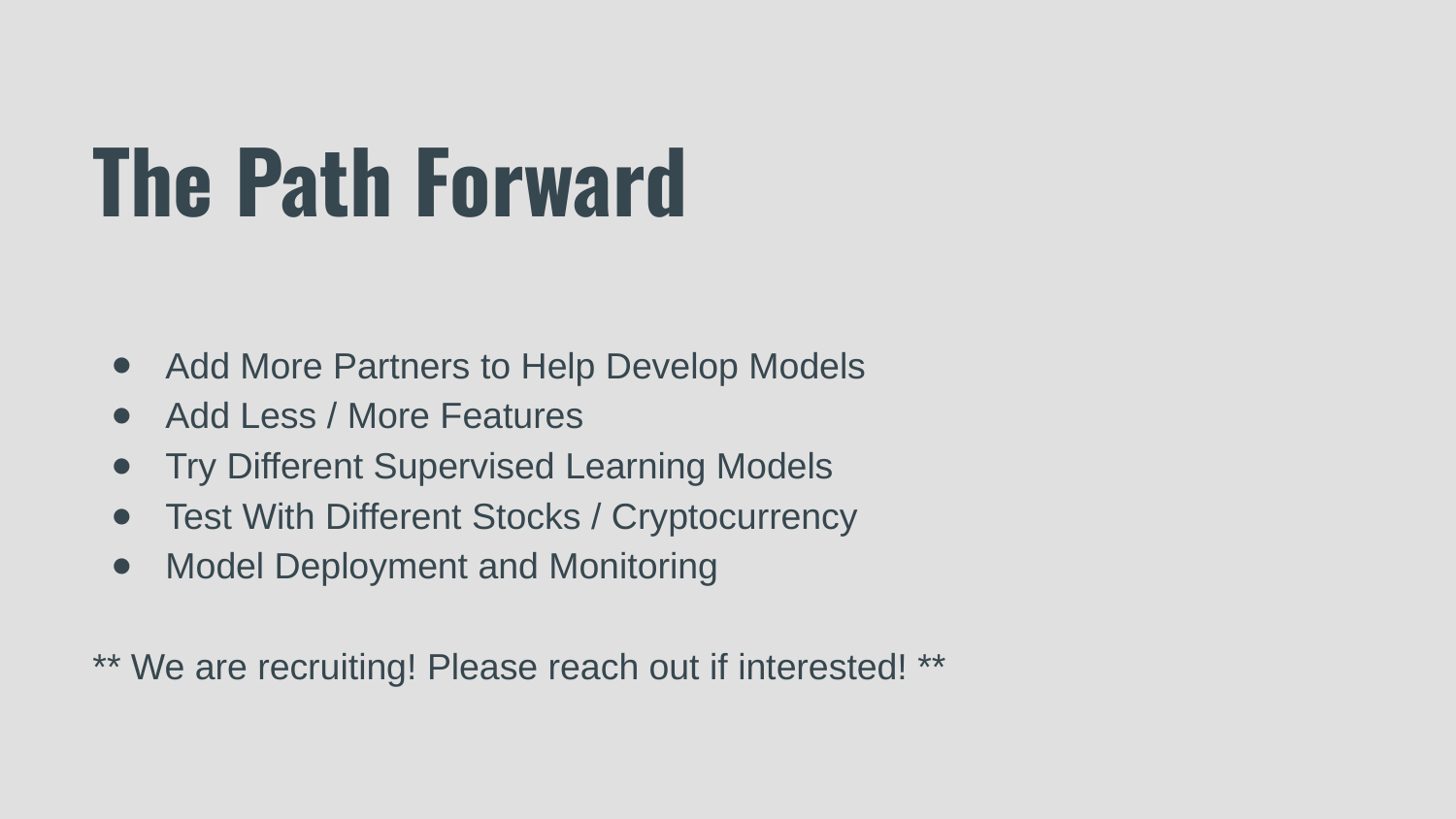

# The Path Forward

Add More Partners to Help Develop Models
Add Less / More Features
Try Different Supervised Learning Models
Test With Different Stocks / Cryptocurrency
Model Deployment and Monitoring

** We are recruiting! Please reach out if interested! **